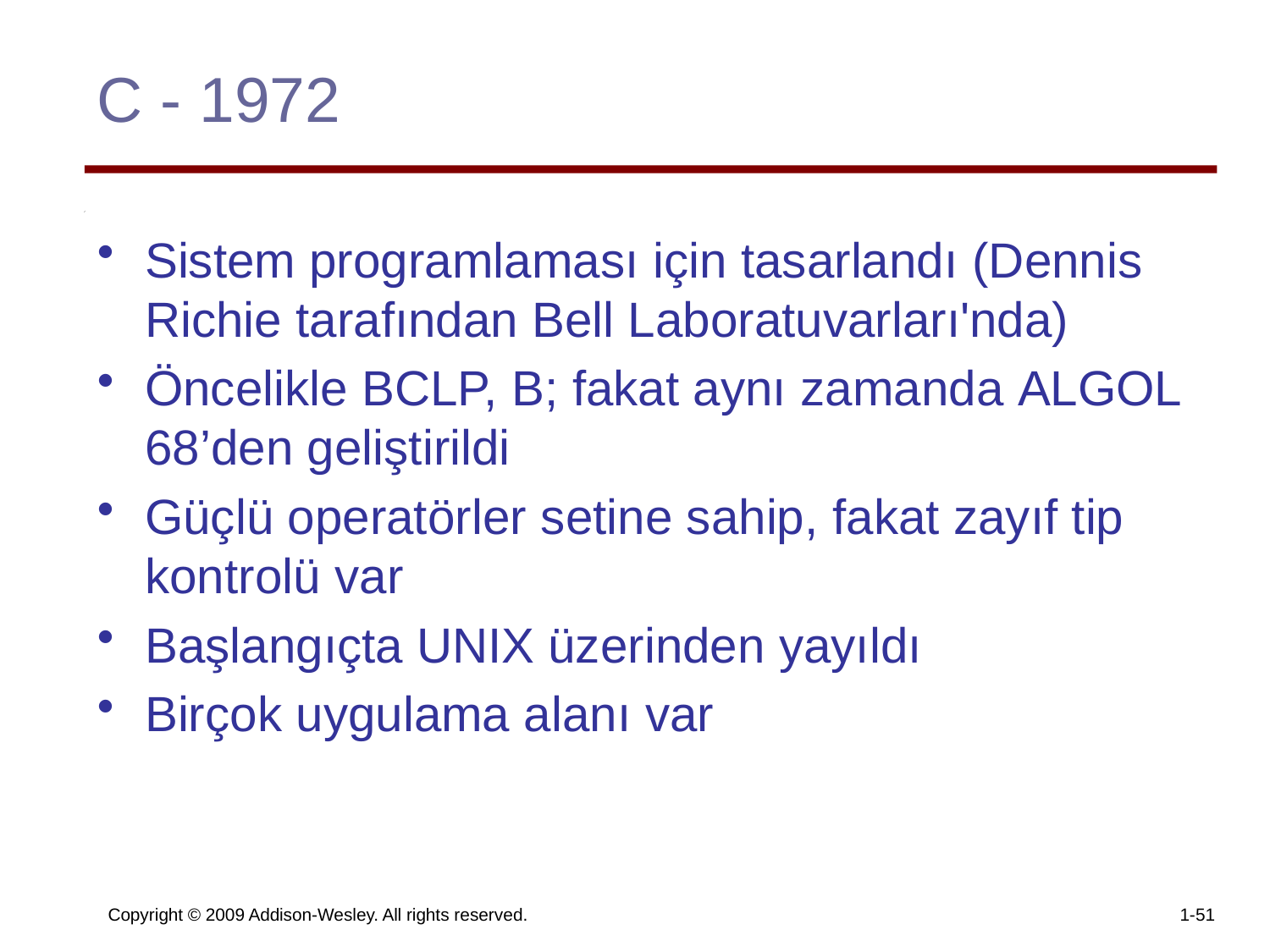

# C - 1972
Sistem programlaması için tasarlandı (Dennis Richie tarafından Bell Laboratuvarları'nda)
Öncelikle BCLP, B; fakat aynı zamanda ALGOL 68’den geliştirildi
Güçlü operatörler setine sahip, fakat zayıf tip kontrolü var
Başlangıçta UNIX üzerinden yayıldı
Birçok uygulama alanı var

Copyright © 2009 Addison-Wesley. All rights reserved.
1-51